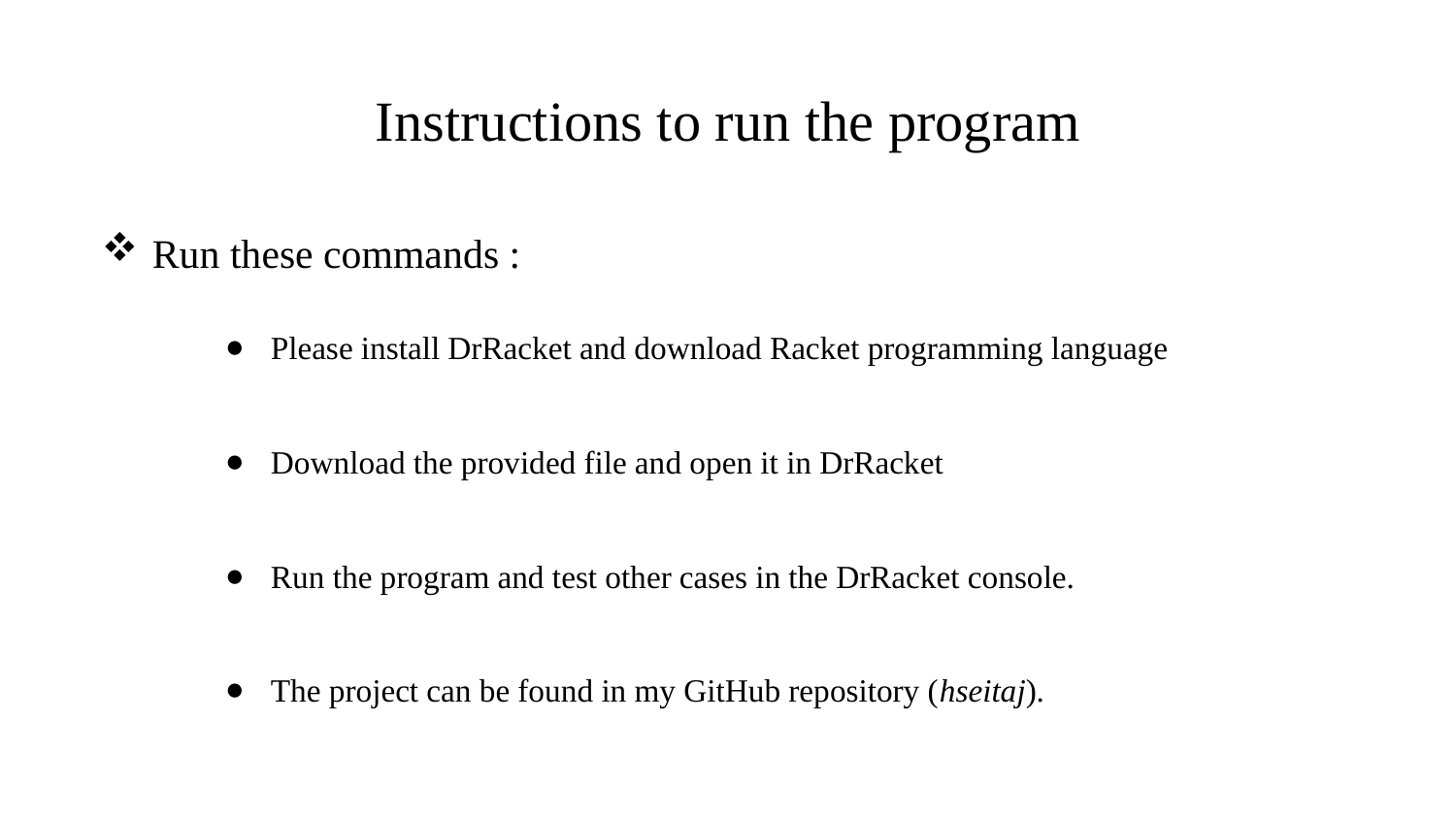

# Instructions to run the program
Run these commands :
Please install DrRacket and download Racket programming language
Download the provided file and open it in DrRacket
Run the program and test other cases in the DrRacket console.
The project can be found in my GitHub repository (hseitaj).